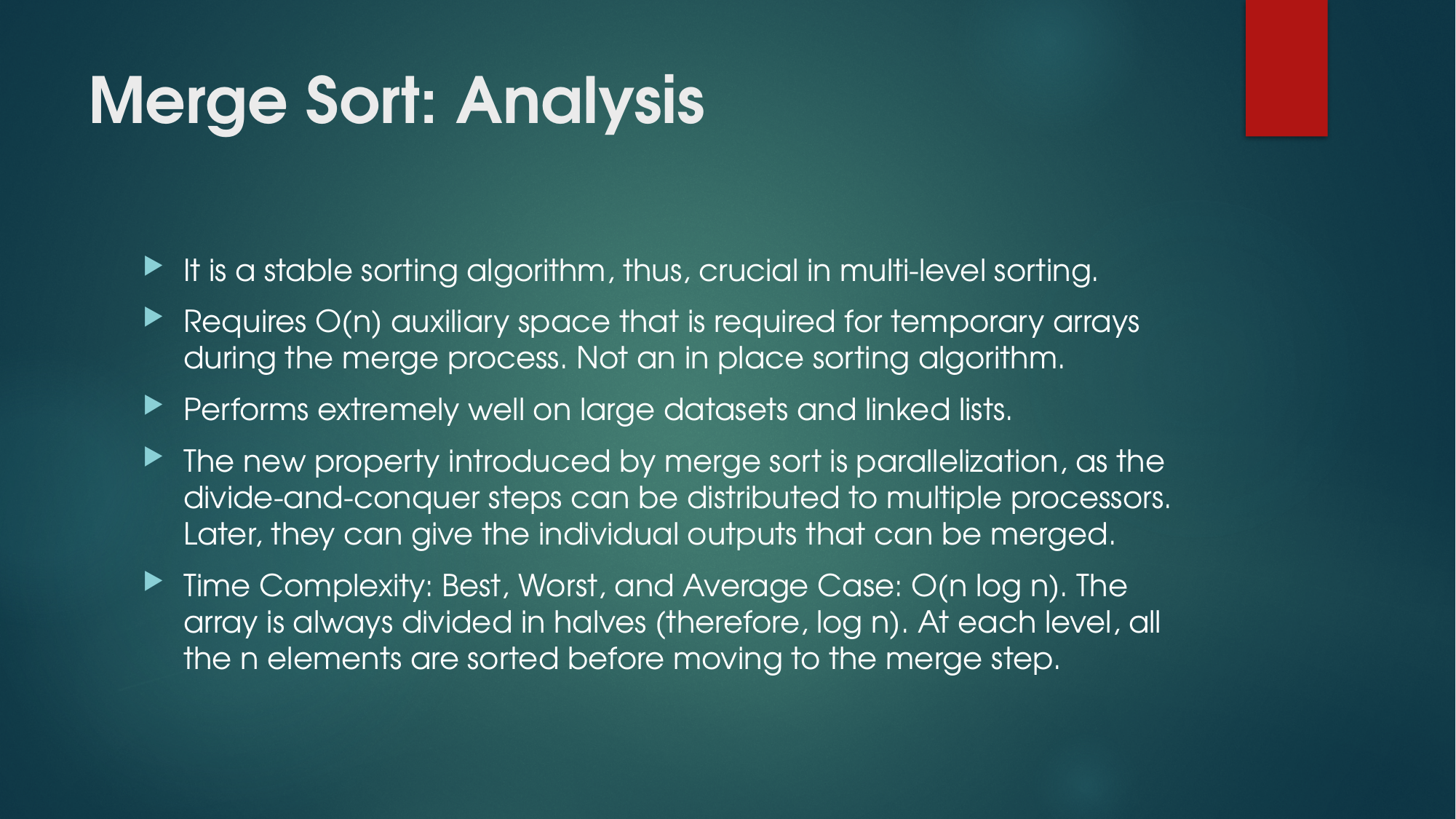

# Merge Sort: Analysis
It is a stable sorting algorithm, thus, crucial in multi-level sorting.
Requires O(n) auxiliary space that is required for temporary arrays during the merge process. Not an in place sorting algorithm.
Performs extremely well on large datasets and linked lists.
The new property introduced by merge sort is parallelization, as the divide-and-conquer steps can be distributed to multiple processors. Later, they can give the individual outputs that can be merged.
Time Complexity: Best, Worst, and Average Case: O(n log n). The array is always divided in halves (therefore, log n). At each level, all the n elements are sorted before moving to the merge step.